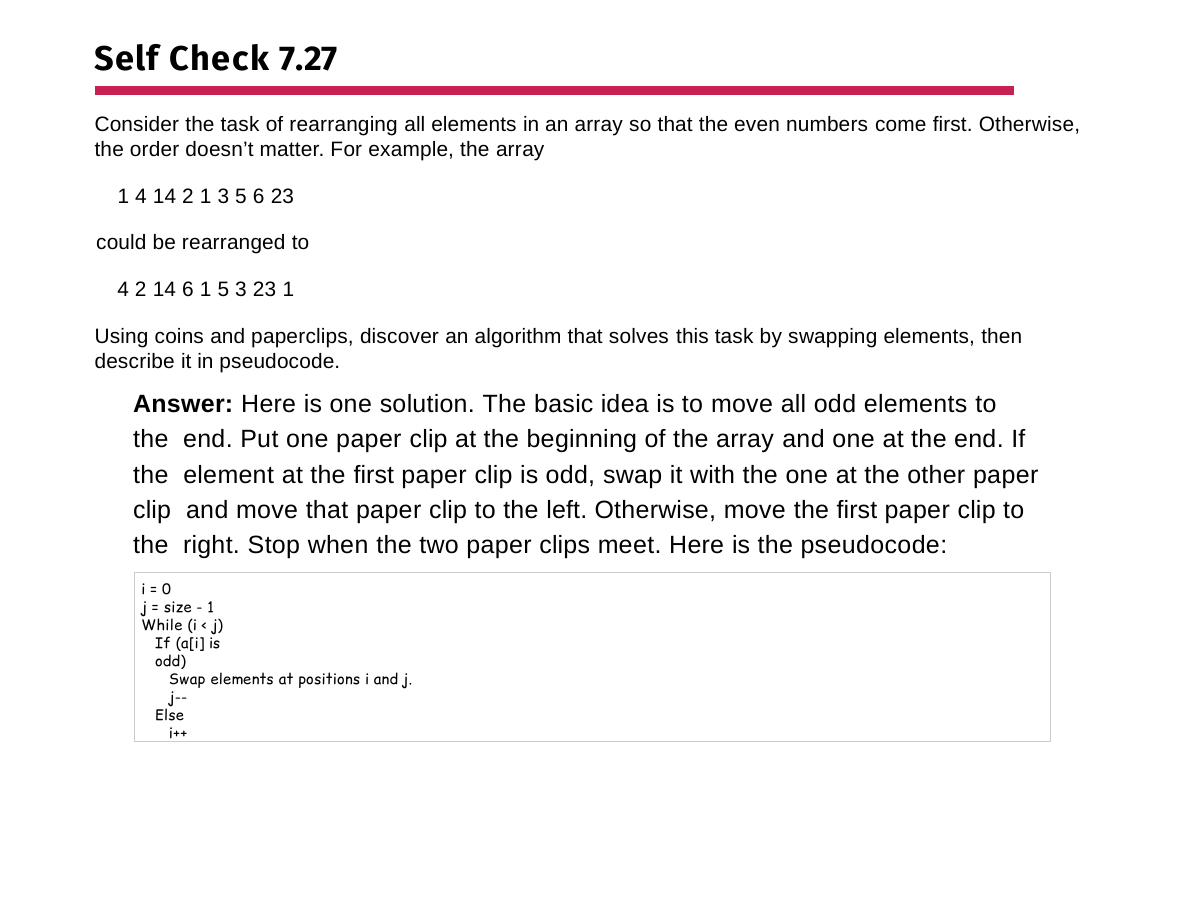

# Self Check 7.27

Consider the task of rearranging all elements in an array so that the even numbers come first. Otherwise,  the order doesn’t matter. For example, the array

1 4 14 2 1 3 5 6 23
could be rearranged to  4 2 14 6 1 5 3 23 1

Using coins and paperclips, discover an algorithm that solves this task by swapping elements, then  describe it in pseudocode.
Answer: Here is one solution. The basic idea is to move all odd elements to the  end. Put one paper clip at the beginning of the array and one at the end. If the  element at the first paper clip is odd, swap it with the one at the other paper clip  and move that paper clip to the left. Otherwise, move the first paper clip to the  right. Stop when the two paper clips meet. Here is the pseudocode:
i = 0
j = size - 1  While (i < j)
If (a[i] is odd)
Swap elements at positions i and j.  j--
Else  i++